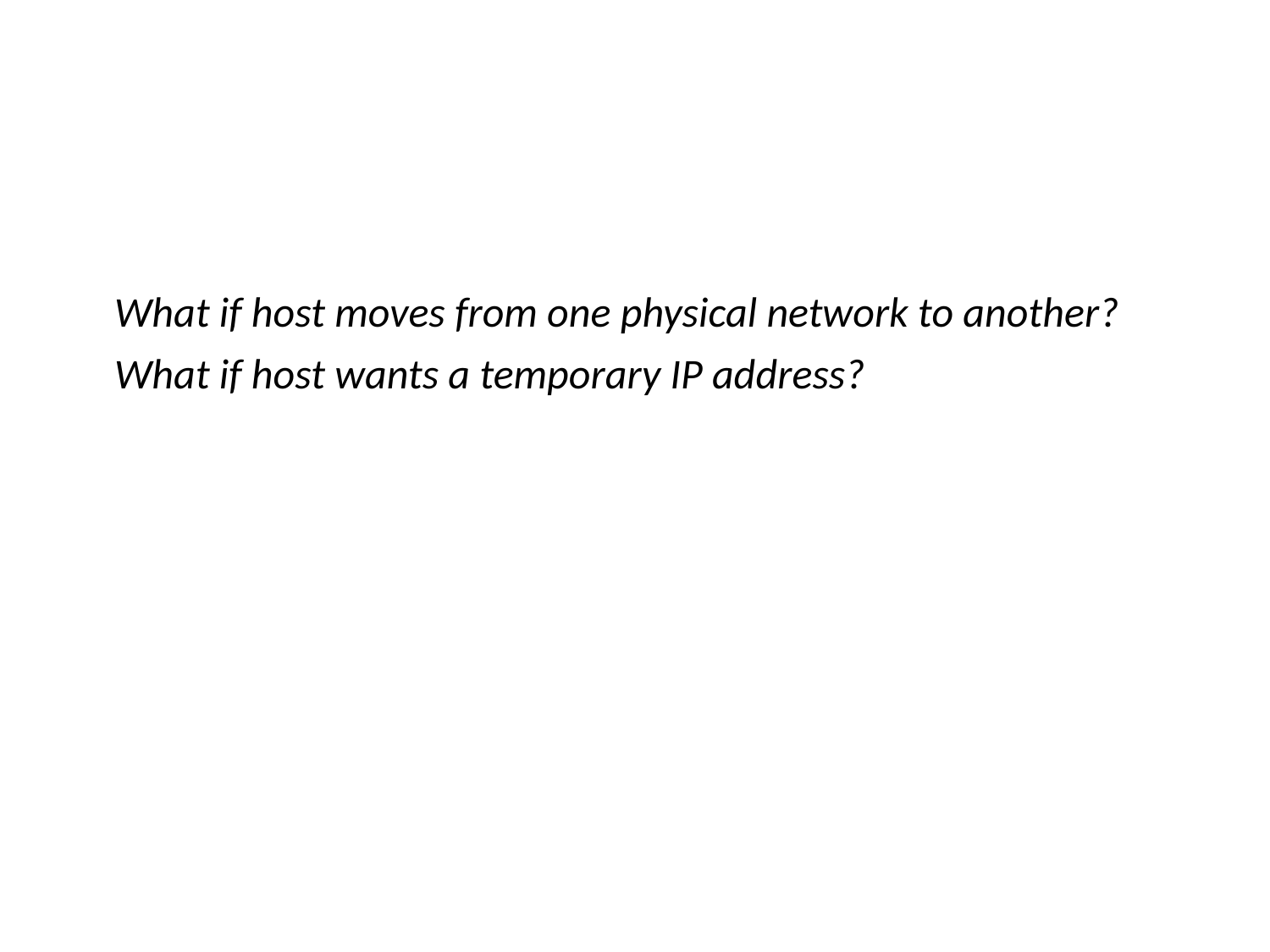

What if host moves from one physical network to another?
    What if host wants a temporary IP address?